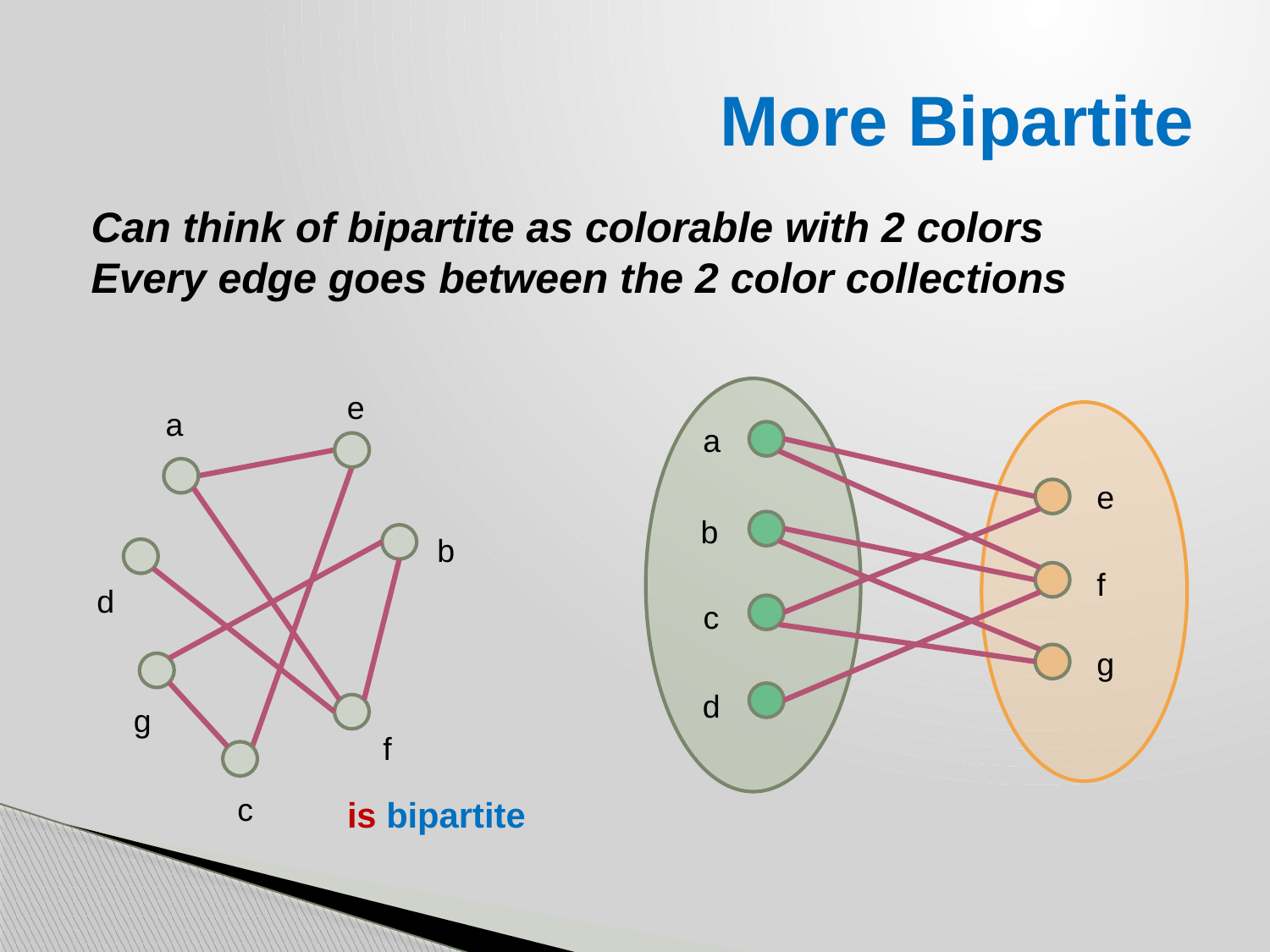

# More Bipartite
Can think of bipartite as colorable with 2 colors
Every edge goes between the 2 color collections

a

b

c

d

e

f

g

e
a

b

d

g

f

c
is bipartite